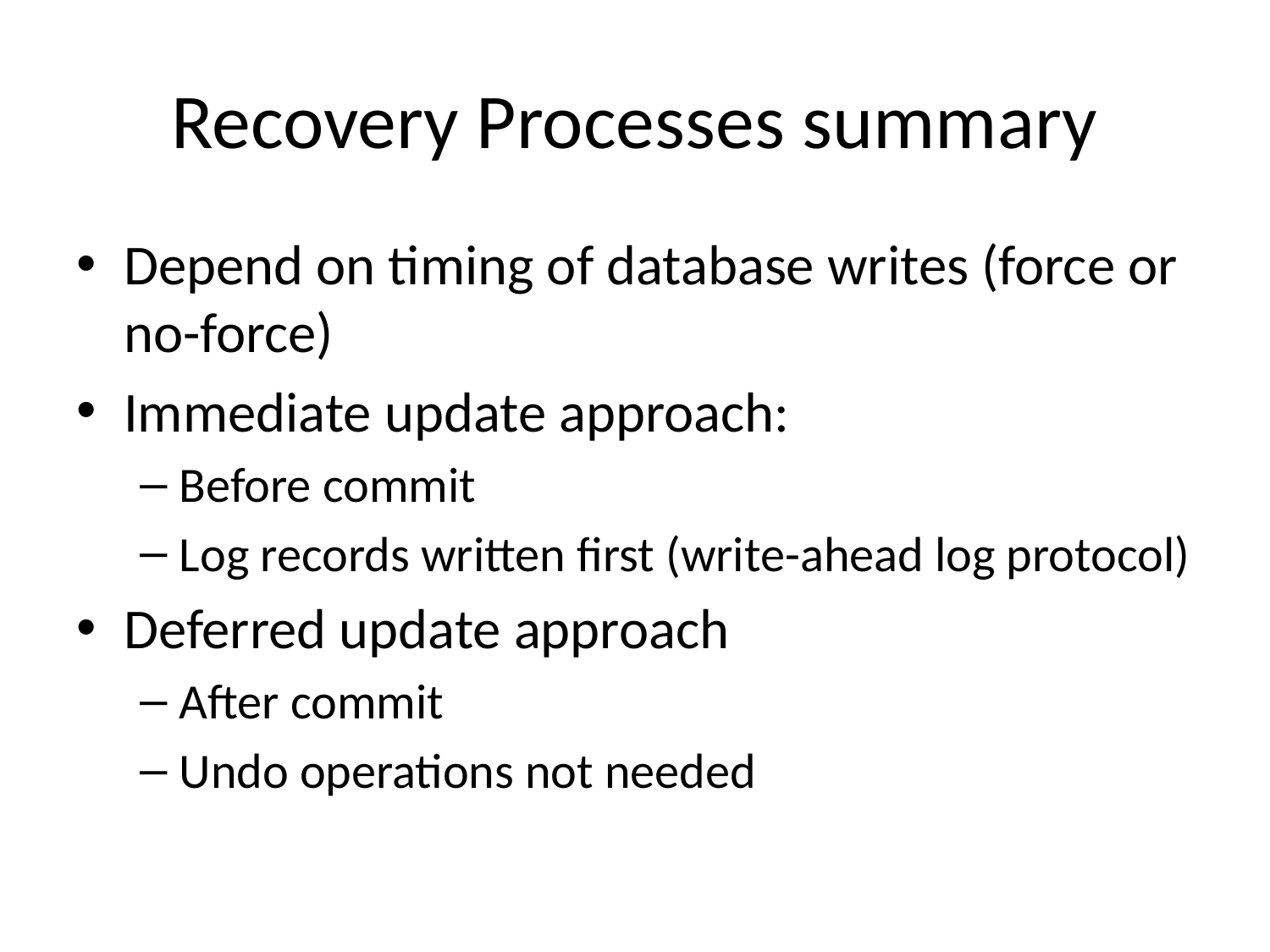

# Recovery Processes summary
Depend on timing of database writes (force or no-force)
Immediate update approach:
Before commit
Log records written first (write-ahead log protocol)
Deferred update approach
After commit
Undo operations not needed